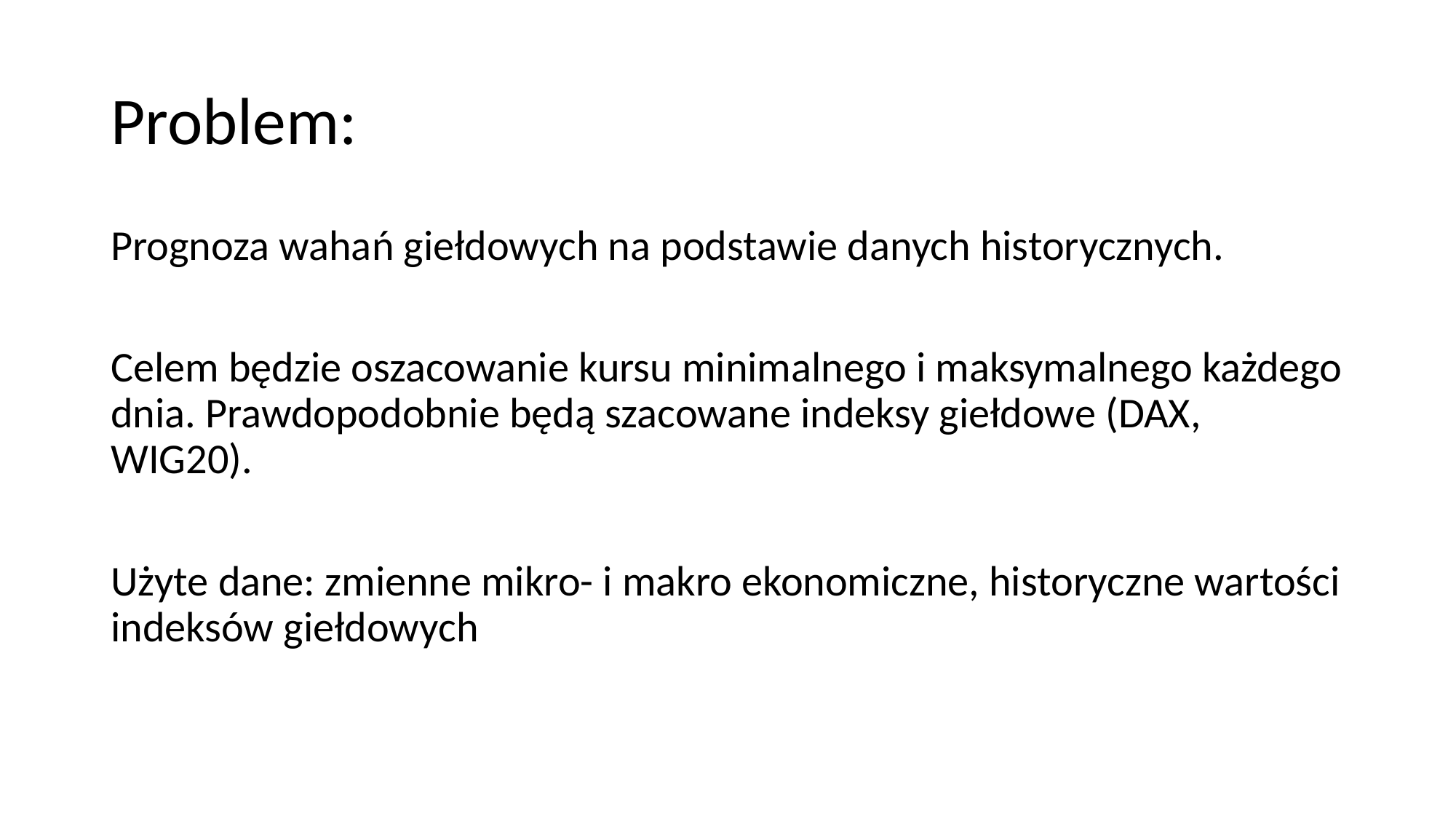

# Problem:
Prognoza wahań giełdowych na podstawie danych historycznych.

Celem będzie oszacowanie kursu minimalnego i maksymalnego każdego dnia. Prawdopodobnie będą szacowane indeksy giełdowe (DAX, WIG20).

Użyte dane: zmienne mikro- i makro ekonomiczne, historyczne wartości indeksów giełdowych